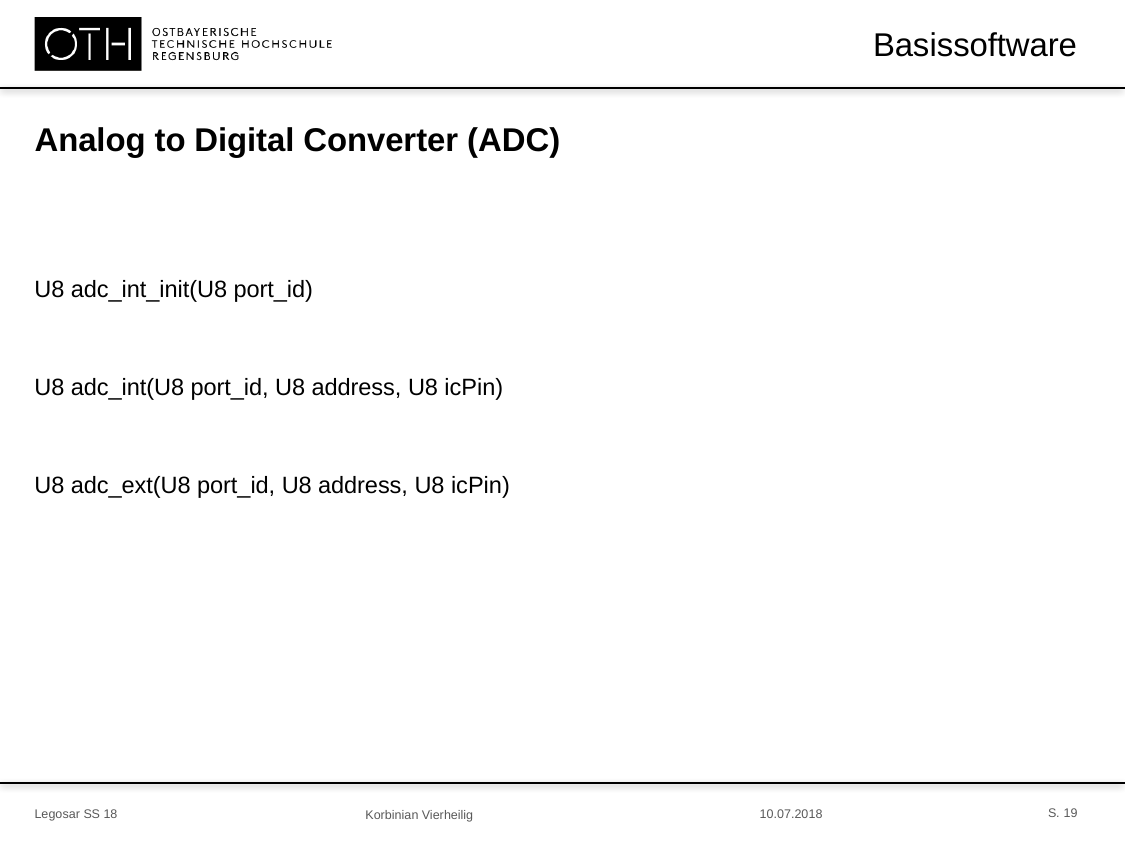

# Basissoftware
Analog to Digital Converter (ADC)

U8 adc_int_init(U8 port_id)

U8 adc_int(U8 port_id, U8 address, U8 icPin)

U8 adc_ext(U8 port_id, U8 address, U8 icPin)
S. 19
Legosar SS 18
10.07.2018
Korbinian Vierheilig